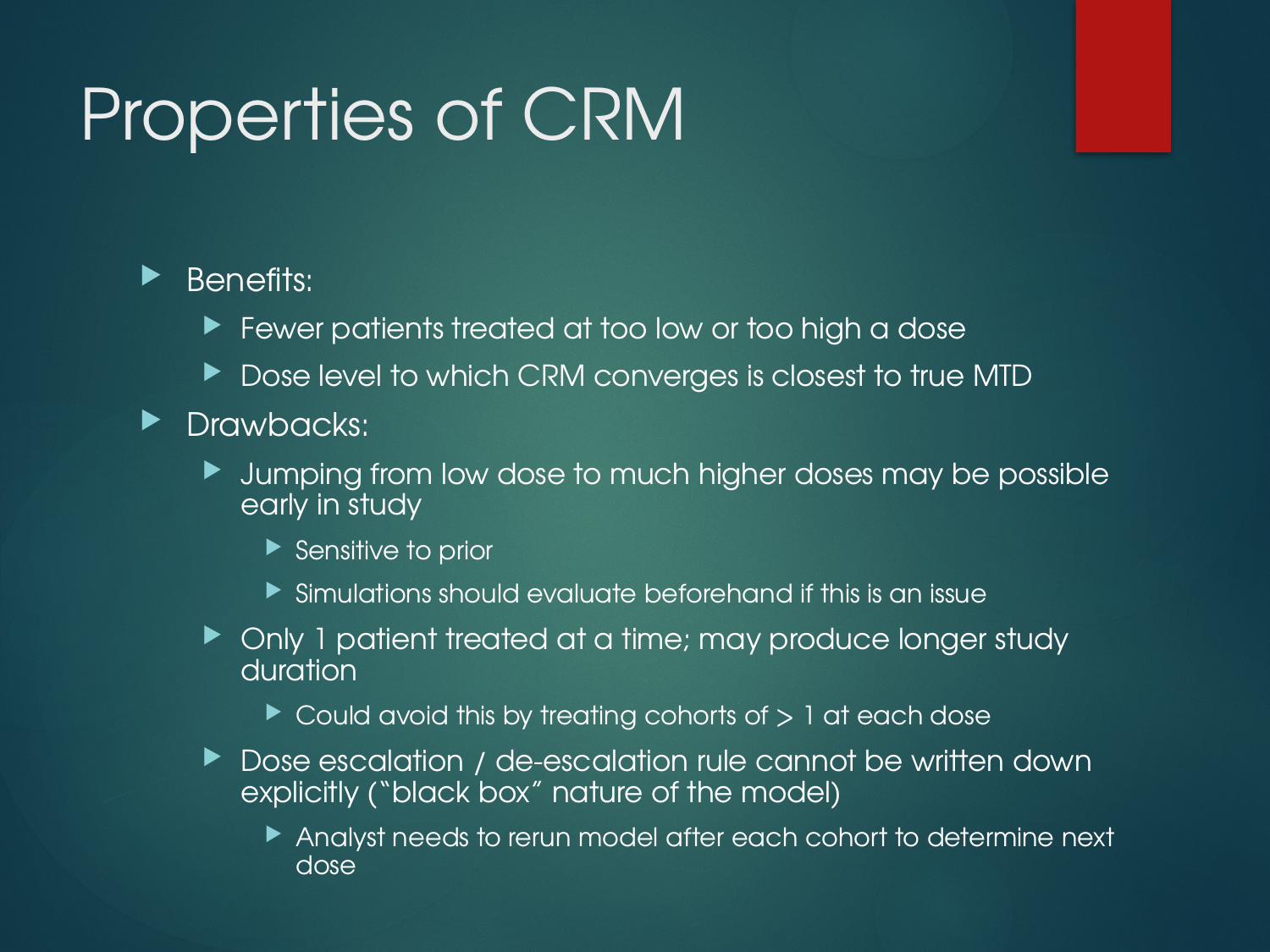

# Properties of CRM
Benefits:
Fewer patients treated at too low or too high a dose
Dose level to which CRM converges is closest to true MTD
Drawbacks:
Jumping from low dose to much higher doses may be possible early in study
Sensitive to prior
Simulations should evaluate beforehand if this is an issue
Only 1 patient treated at a time; may produce longer study duration
Could avoid this by treating cohorts of > 1 at each dose
Dose escalation / de-escalation rule cannot be written down explicitly (“black box” nature of the model)
Analyst needs to rerun model after each cohort to determine next dose